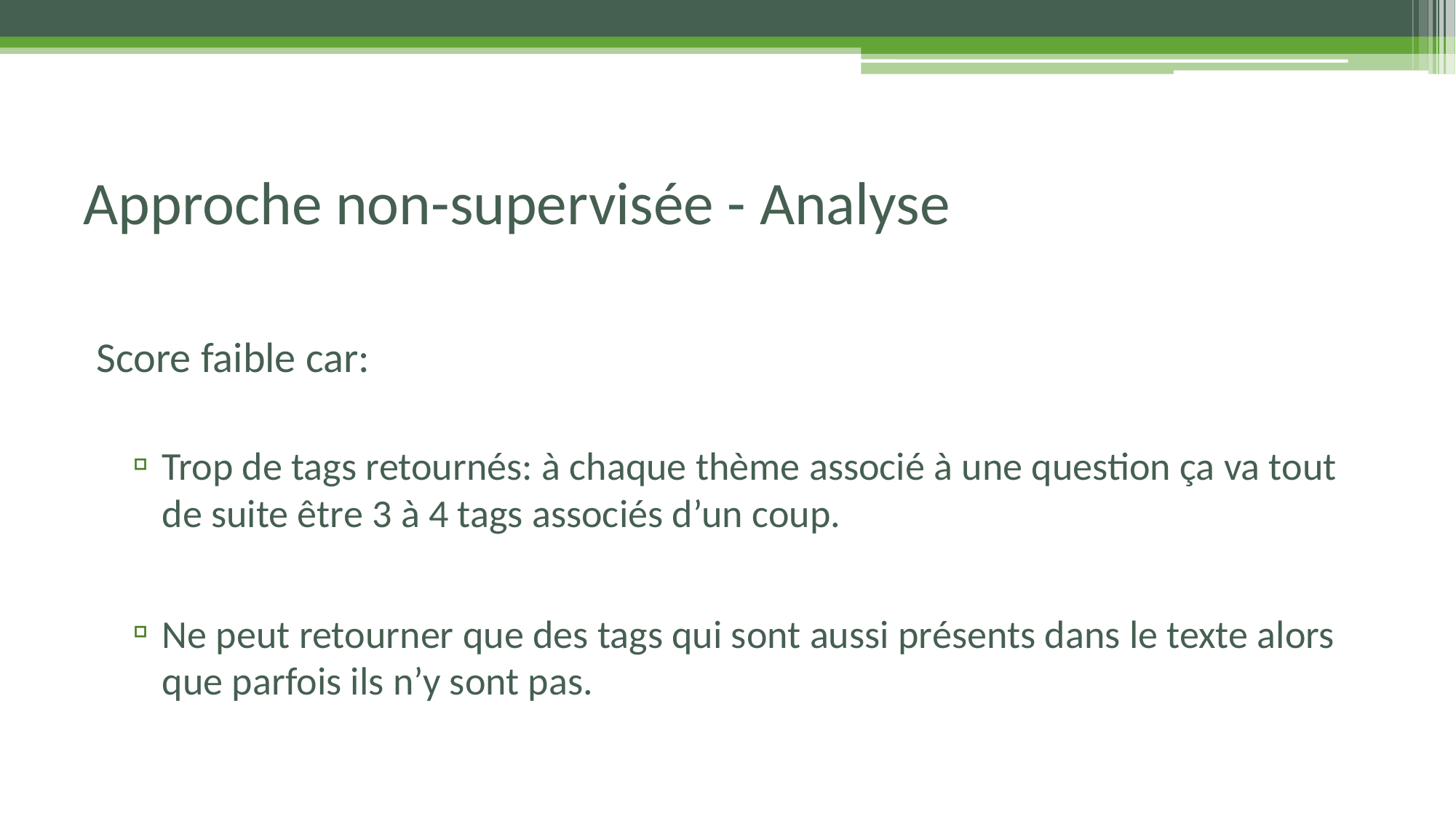

# Approche non-supervisée - Analyse

Score faible car:

Trop de tags retournés: à chaque thème associé à une question ça va tout de suite être 3 à 4 tags associés d’un coup.

Ne peut retourner que des tags qui sont aussi présents dans le texte alors que parfois ils n’y sont pas.